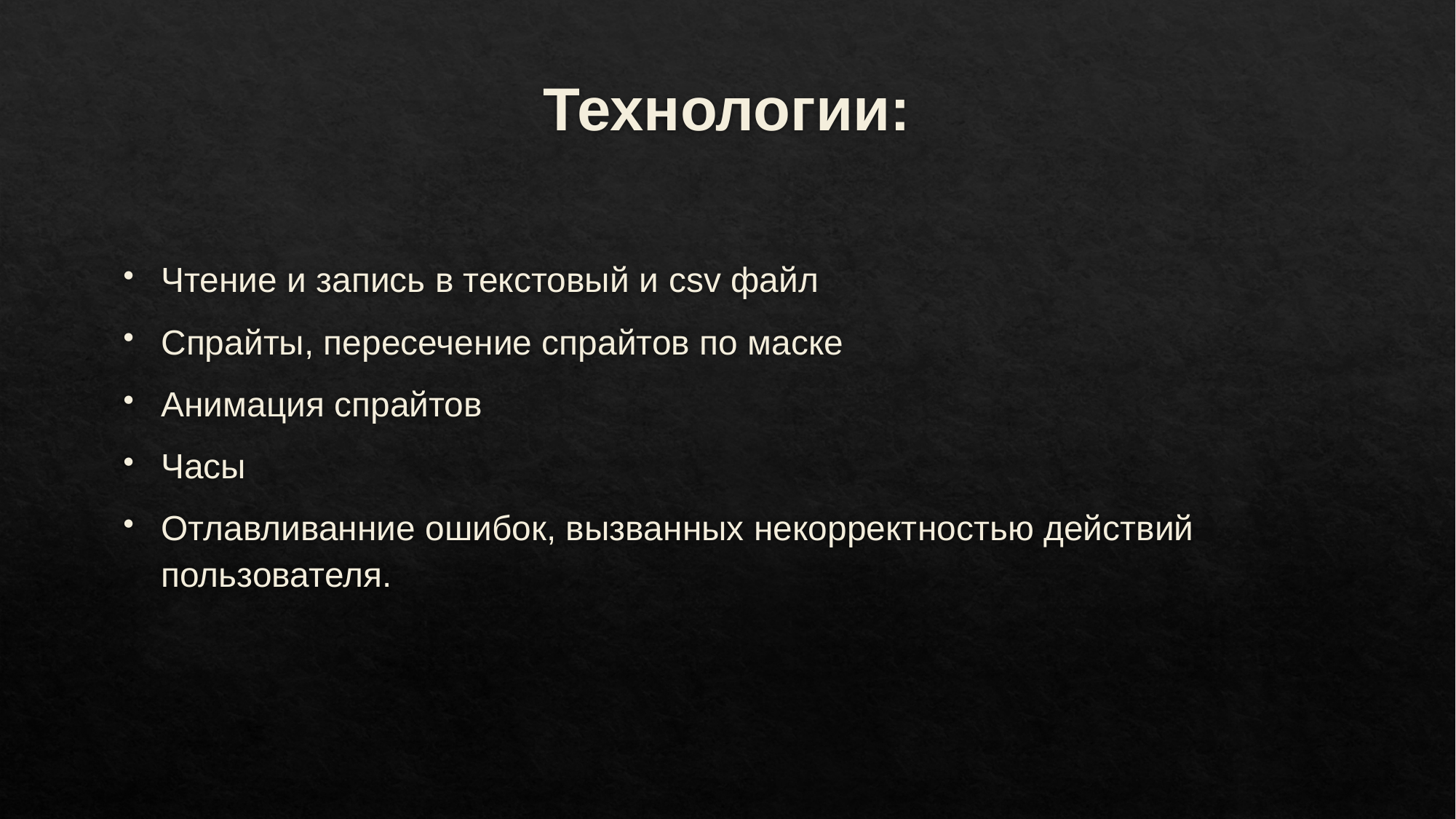

# Технологии:
Чтение и запись в текстовый и csv файл
Спрайты, пересечение спрайтов по маске
Анимация спрайтов
Часы
Отлавливанние ошибок, вызванных некорректностью действий пользователя.